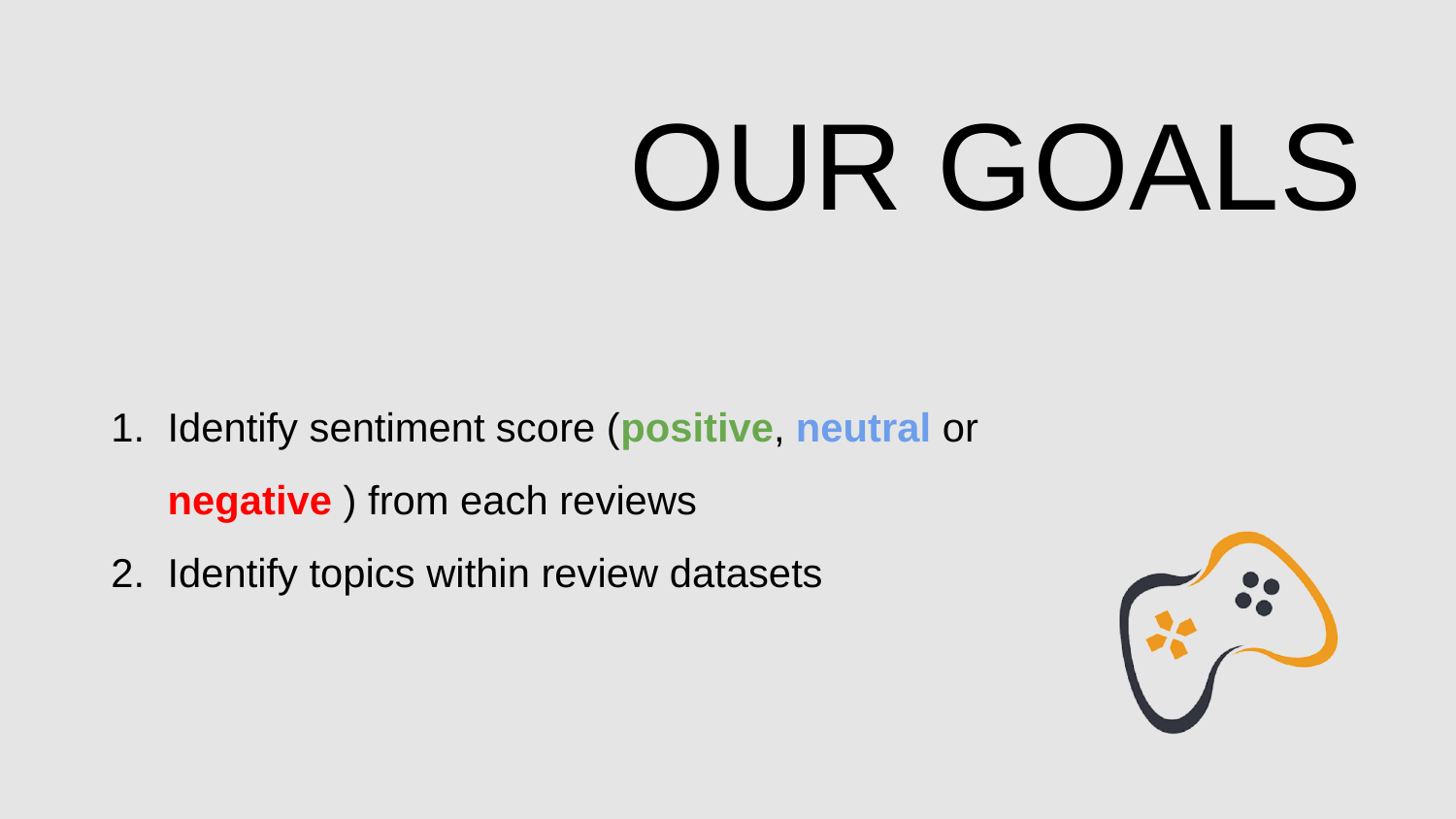

# OUR GOALS
Identify sentiment score (positive, neutral or negative ) from each reviews
Identify topics within review datasets